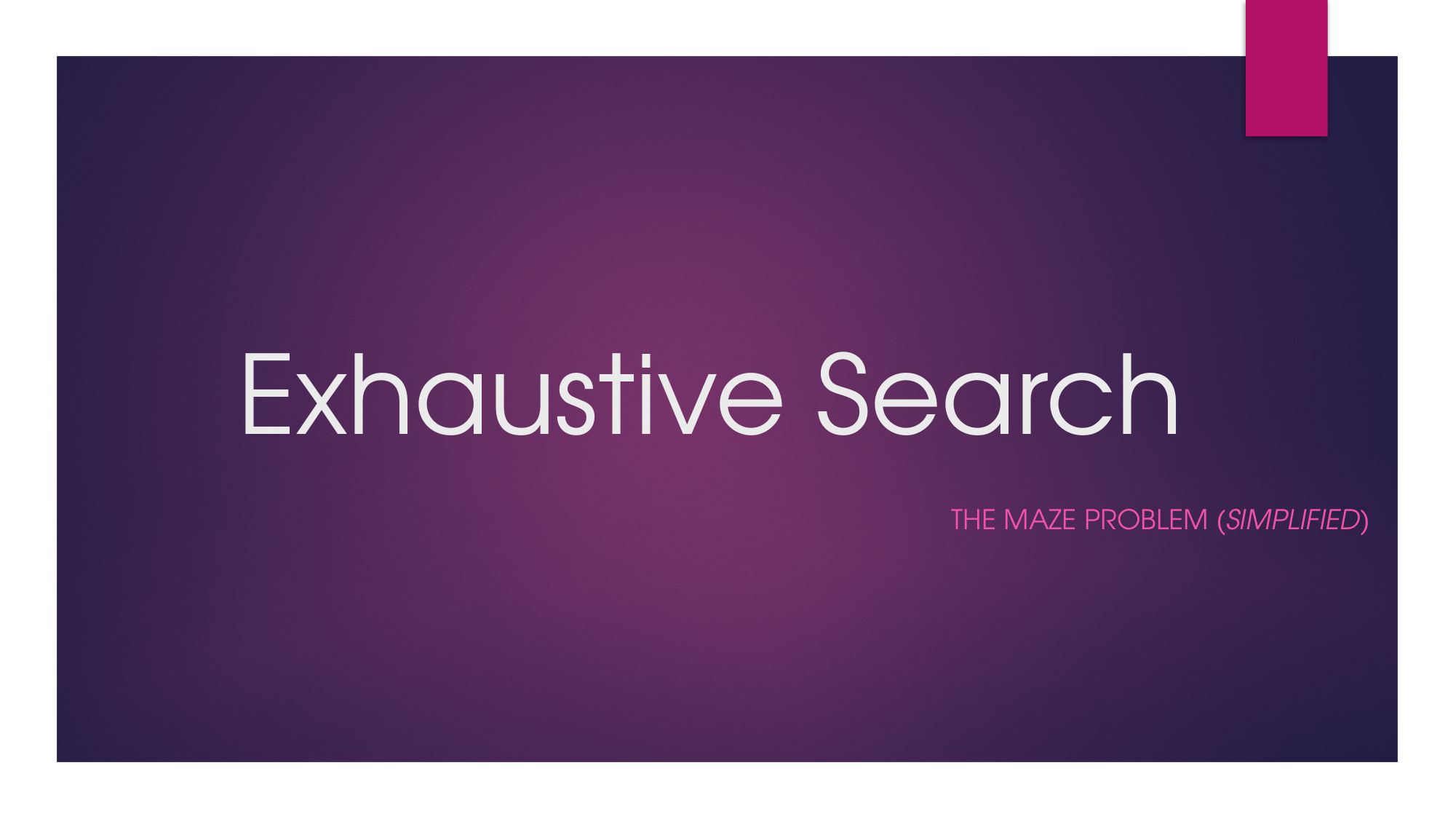

# Exhaustive Search
the maze problem (simplified)